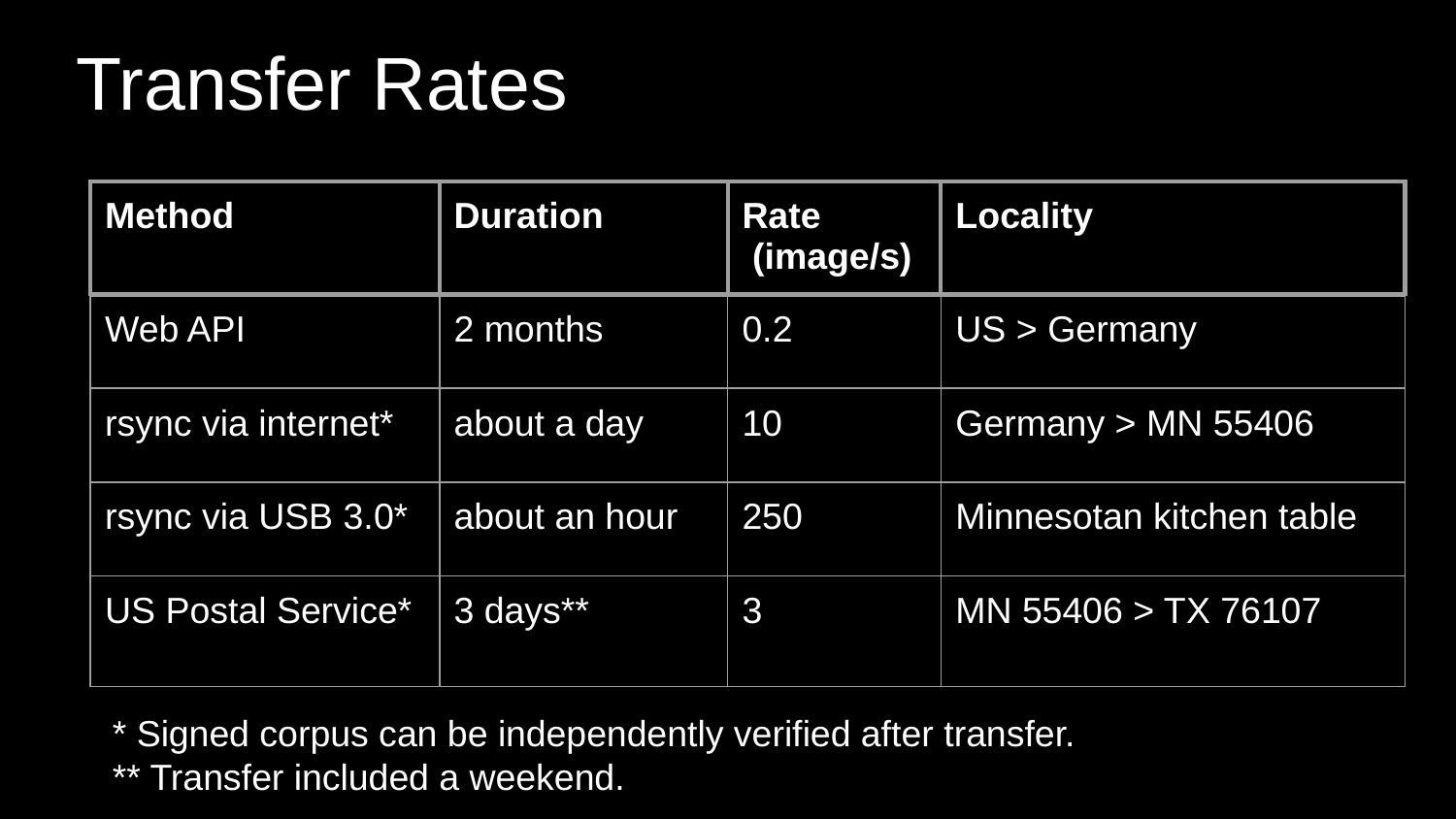

# Transfer Rates

| Method | Duration | Rate (image/s) | Locality |
| --- | --- | --- | --- |
| Web API | 2 months | 0.2 | US > Germany |
| rsync via internet\* | about a day | 10 | Germany > MN 55406 |
| rsync via USB 3.0\* | about an hour | 250 | Minnesotan kitchen table |
| US Postal Service\* | 3 days\*\* | 3 | MN 55406 > TX 76107 |
* Signed corpus can be independently verified after transfer.
** Transfer included a weekend.